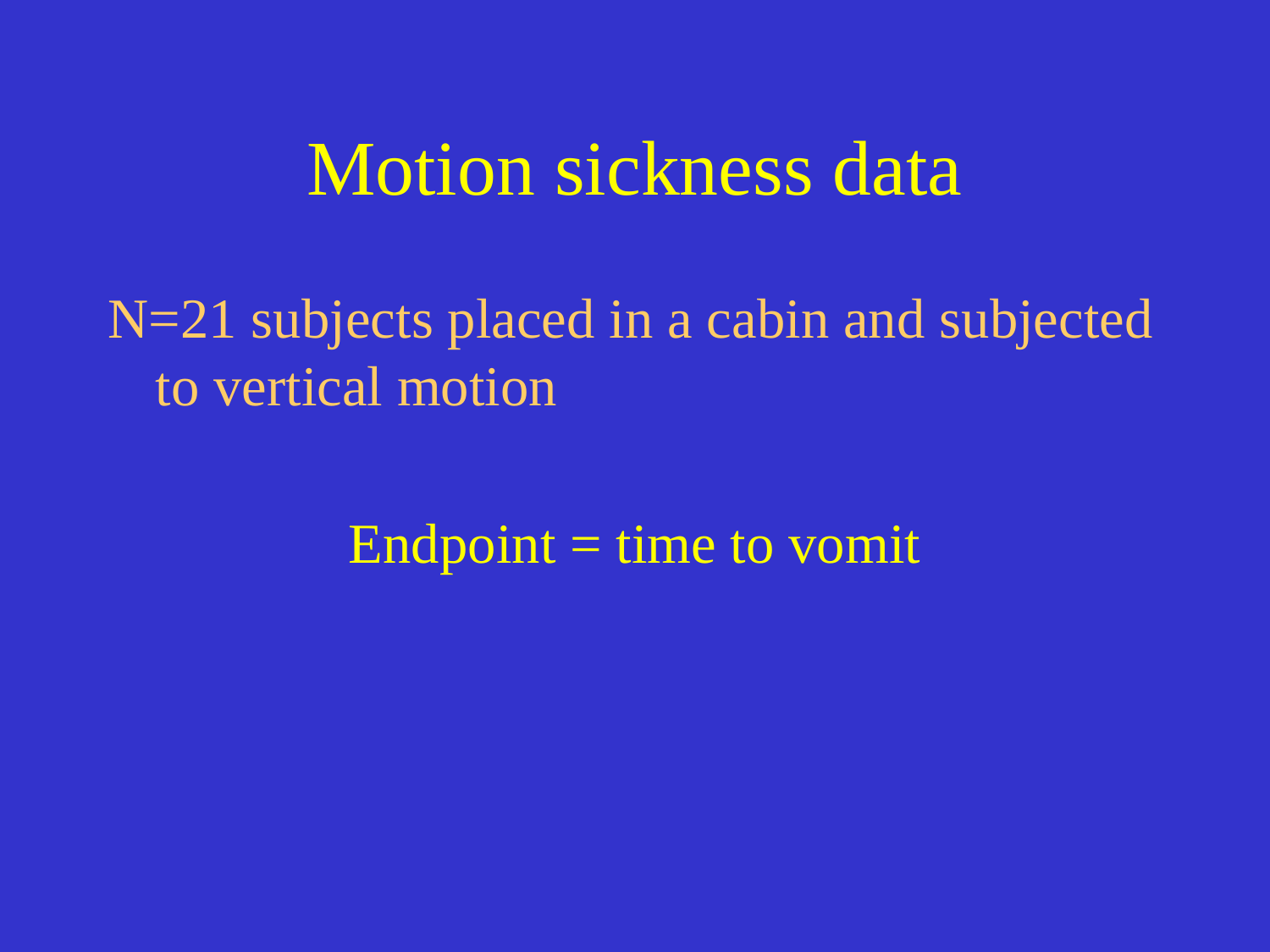

# Motion sickness data
N=21 subjects placed in a cabin and subjected to vertical motion

Endpoint = time to vomit